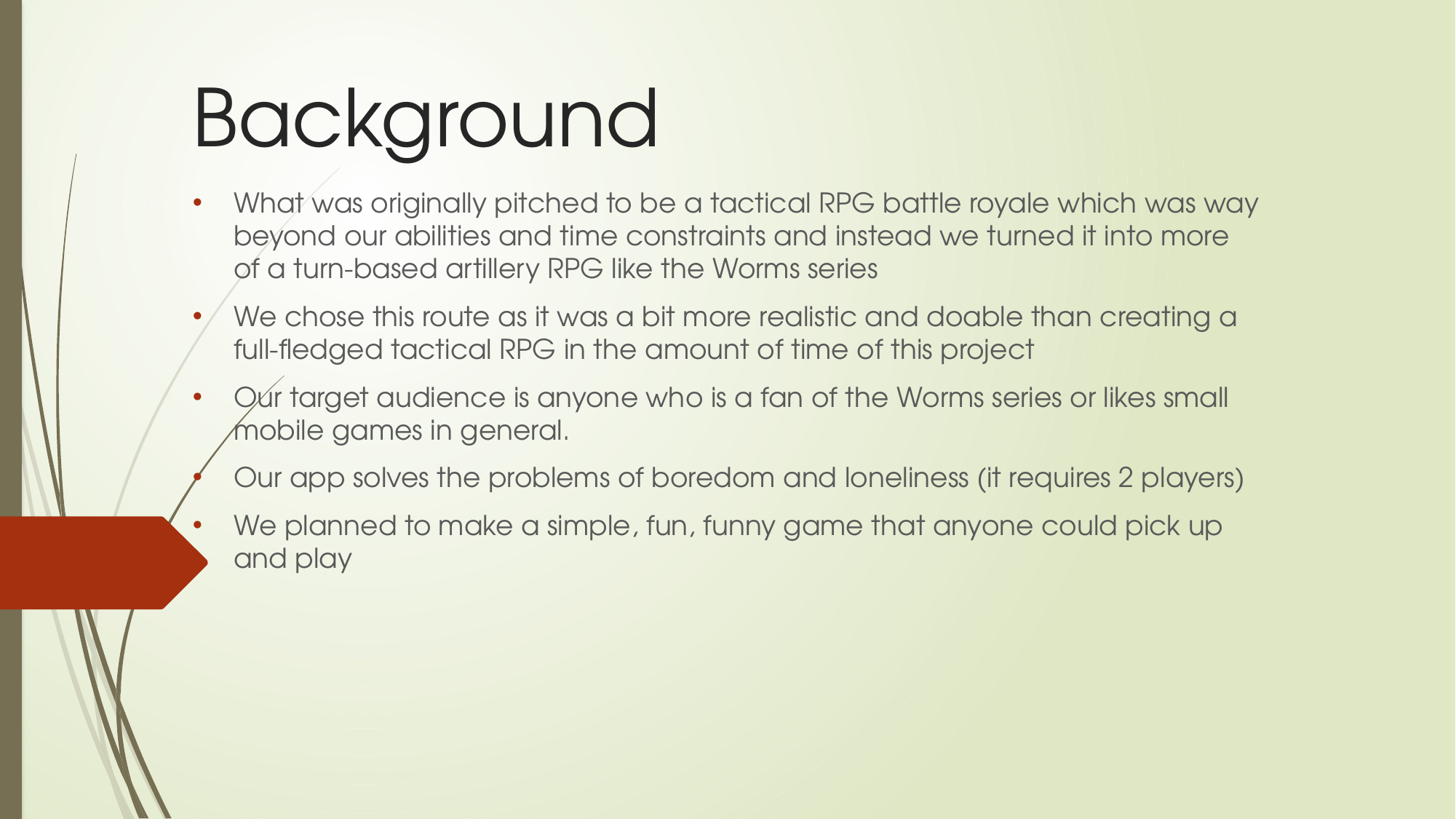

# Background
What was originally pitched to be a tactical RPG battle royale which was way beyond our abilities and time constraints and instead we turned it into more of a turn-based artillery RPG like the Worms series
We chose this route as it was a bit more realistic and doable than creating a full-fledged tactical RPG in the amount of time of this project
Our target audience is anyone who is a fan of the Worms series or likes small mobile games in general.
Our app solves the problems of boredom and loneliness (it requires 2 players)
We planned to make a simple, fun, funny game that anyone could pick up and play